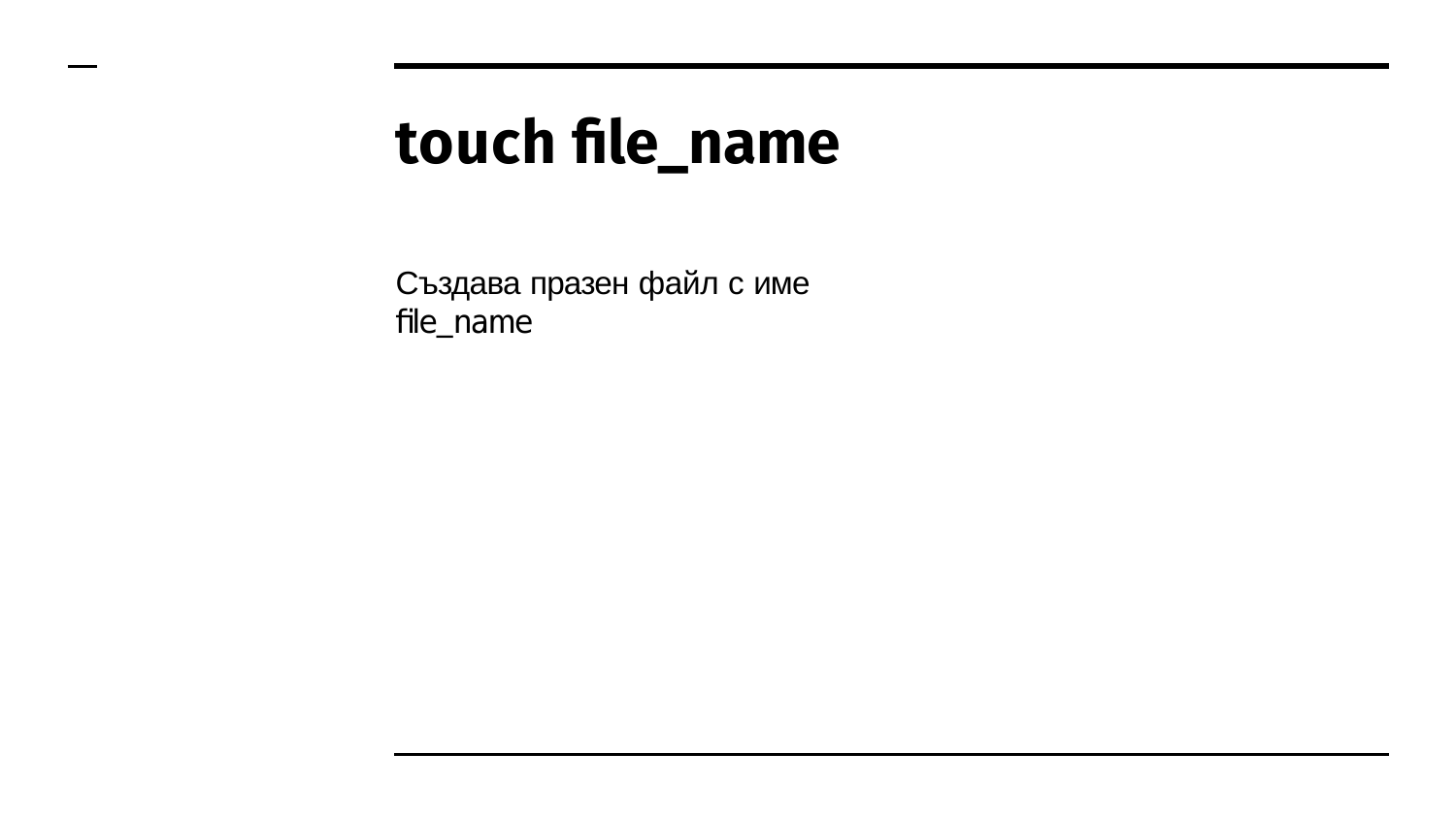

# touch file_name
Създава празен файл с име file_name